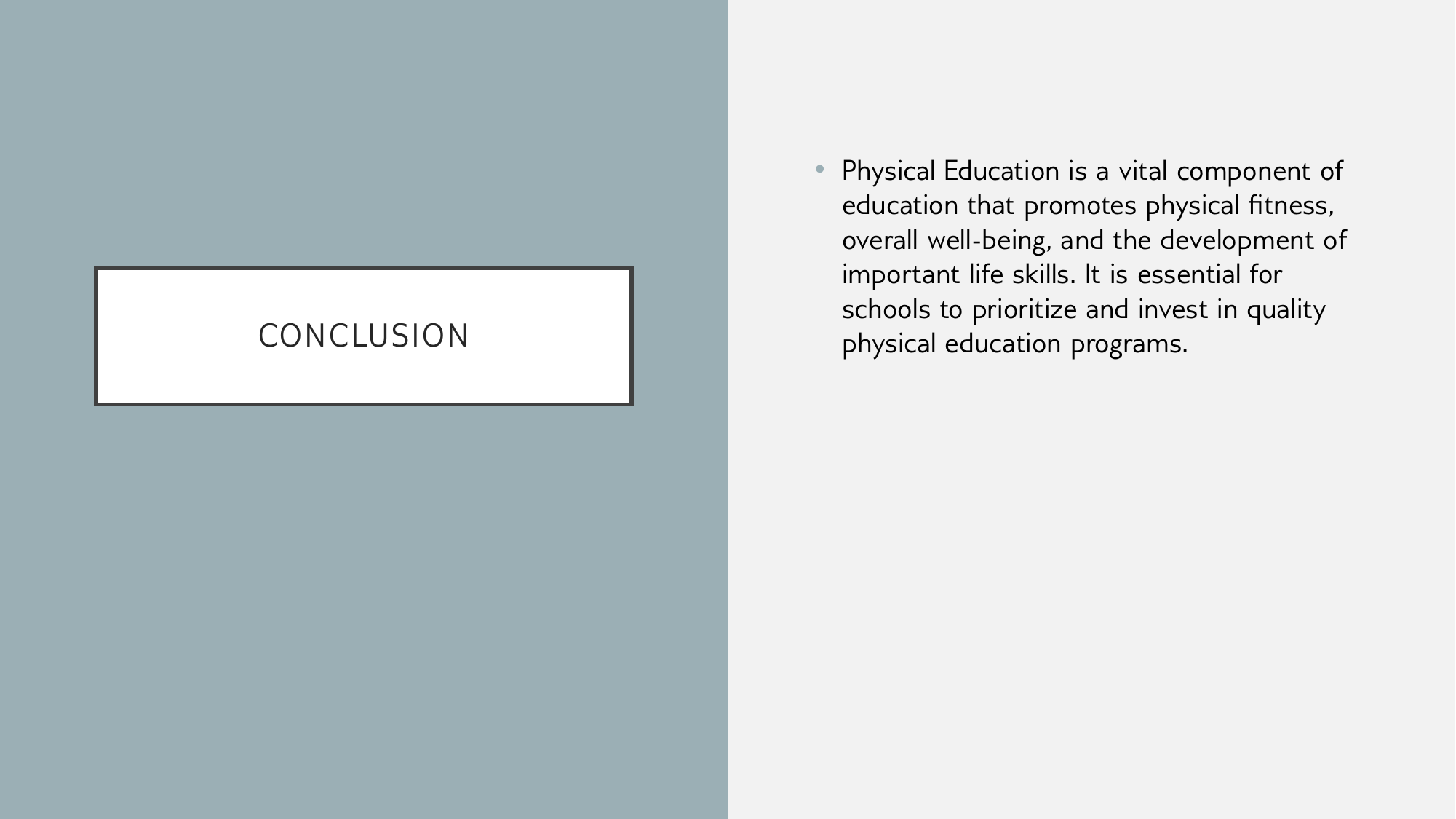

Physical Education is a vital component of education that promotes physical fitness, overall well-being, and the development of important life skills. It is essential for schools to prioritize and invest in quality physical education programs.
# Conclusion